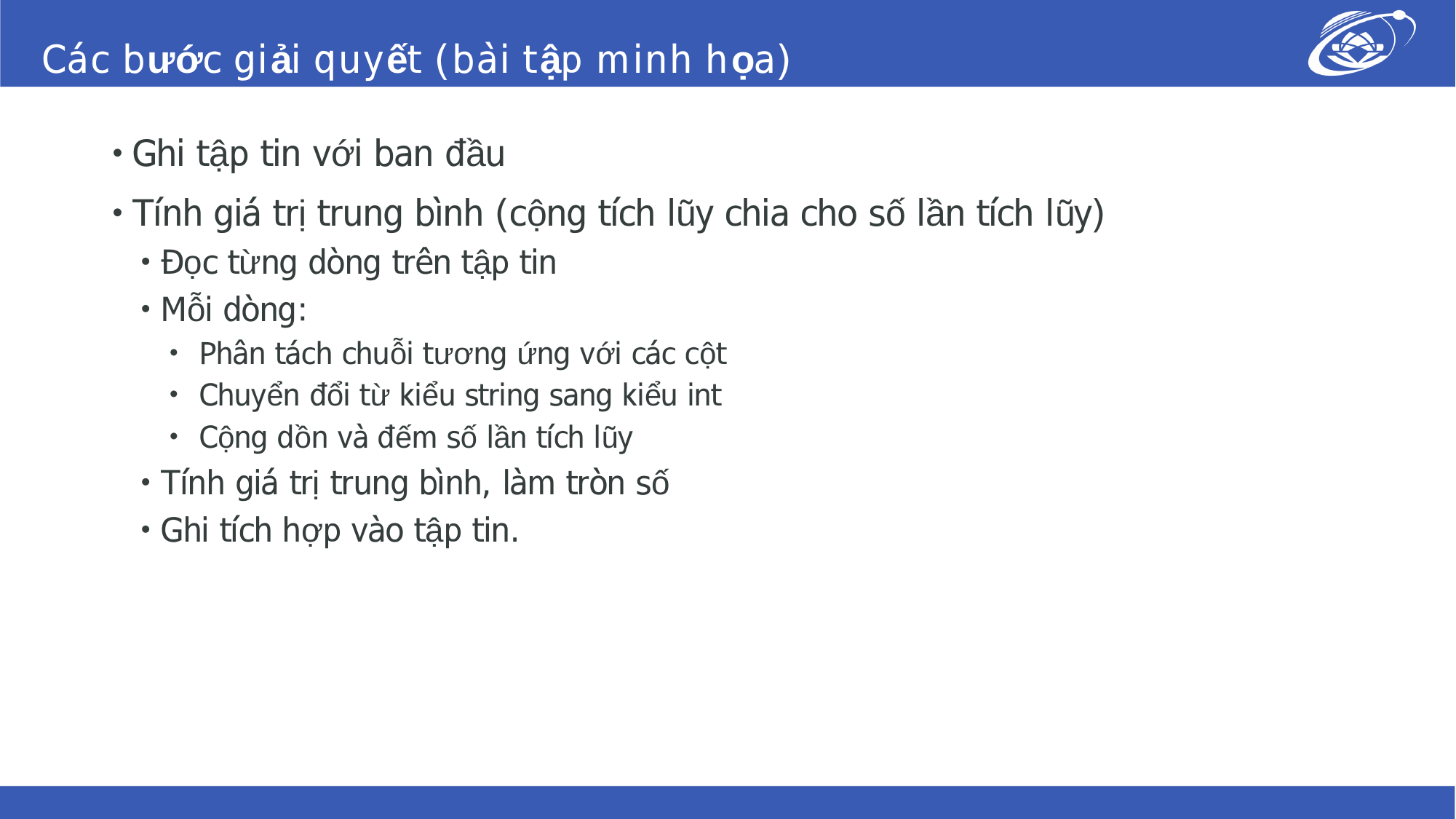

# Các bước giải quyết (bài tập minh họa)
Ghi tập tin với ban đầu
Tính giá trị trung bình (cộng tích lũy chia cho số lần tích lũy)
Đọc từng dòng trên tập tin
Mỗi dòng:
 Phân tách chuỗi tương ứng với các cột
 Chuyển đổi từ kiểu string sang kiểu int
 Cộng dồn và đếm số lần tích lũy
Tính giá trị trung bình, làm tròn số
Ghi tích hợp vào tập tin.